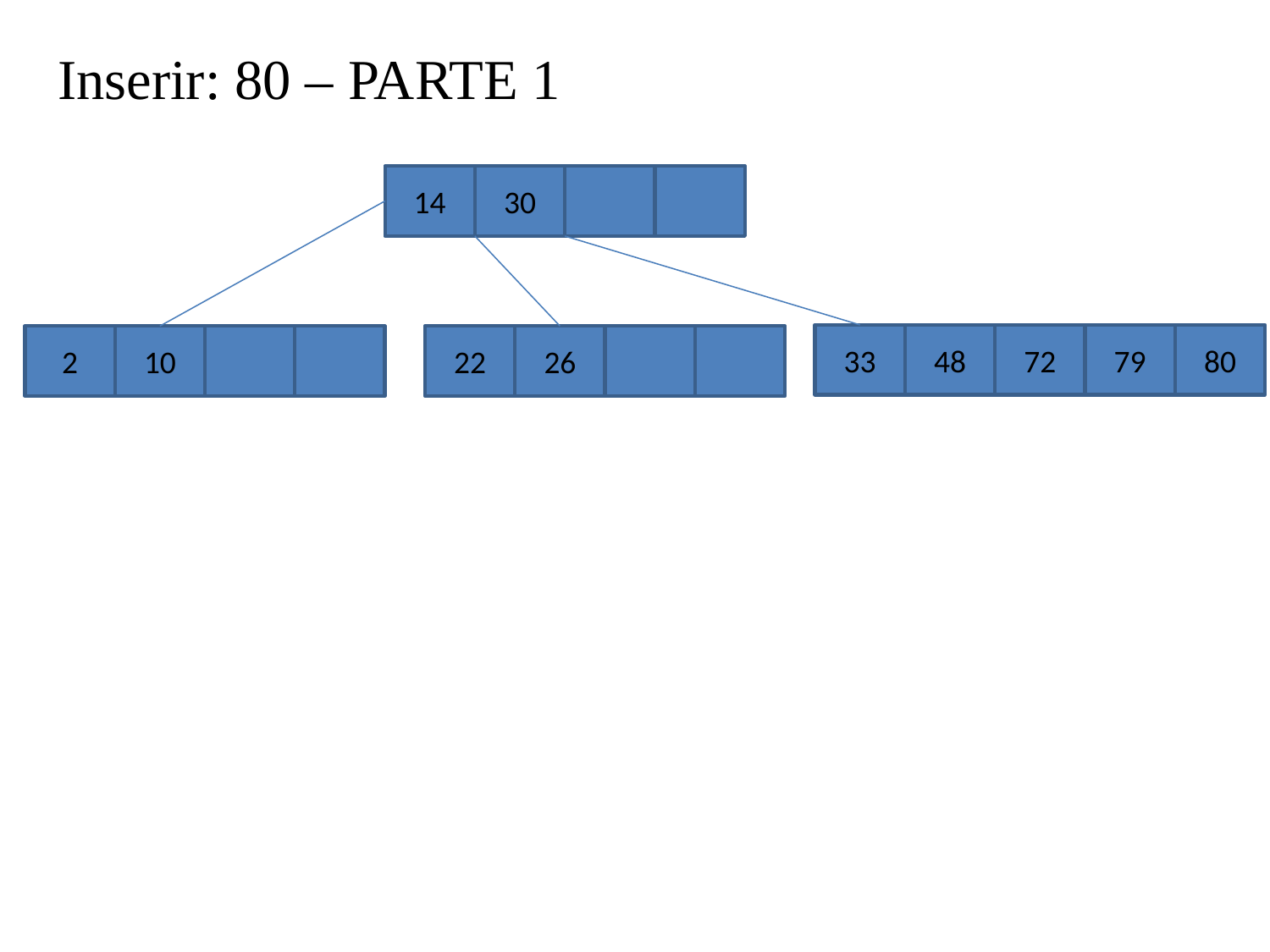

Inserir: 80 – PARTE 1
14
30

33
48
72
79
80
2
10

22
26